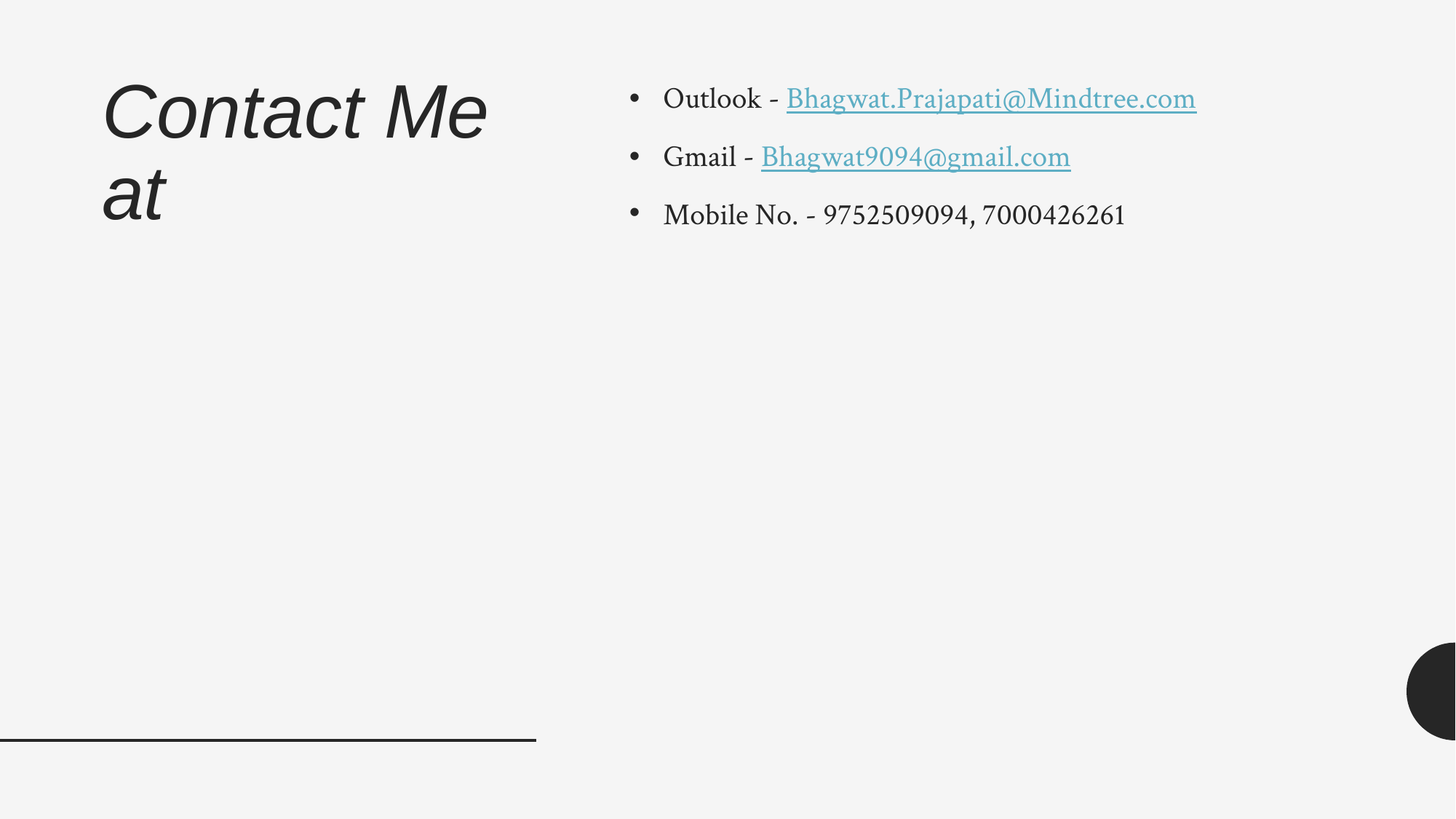

# Contact Me at
Outlook - Bhagwat.Prajapati@Mindtree.com
Gmail - Bhagwat9094@gmail.com
Mobile No. - 9752509094, 7000426261